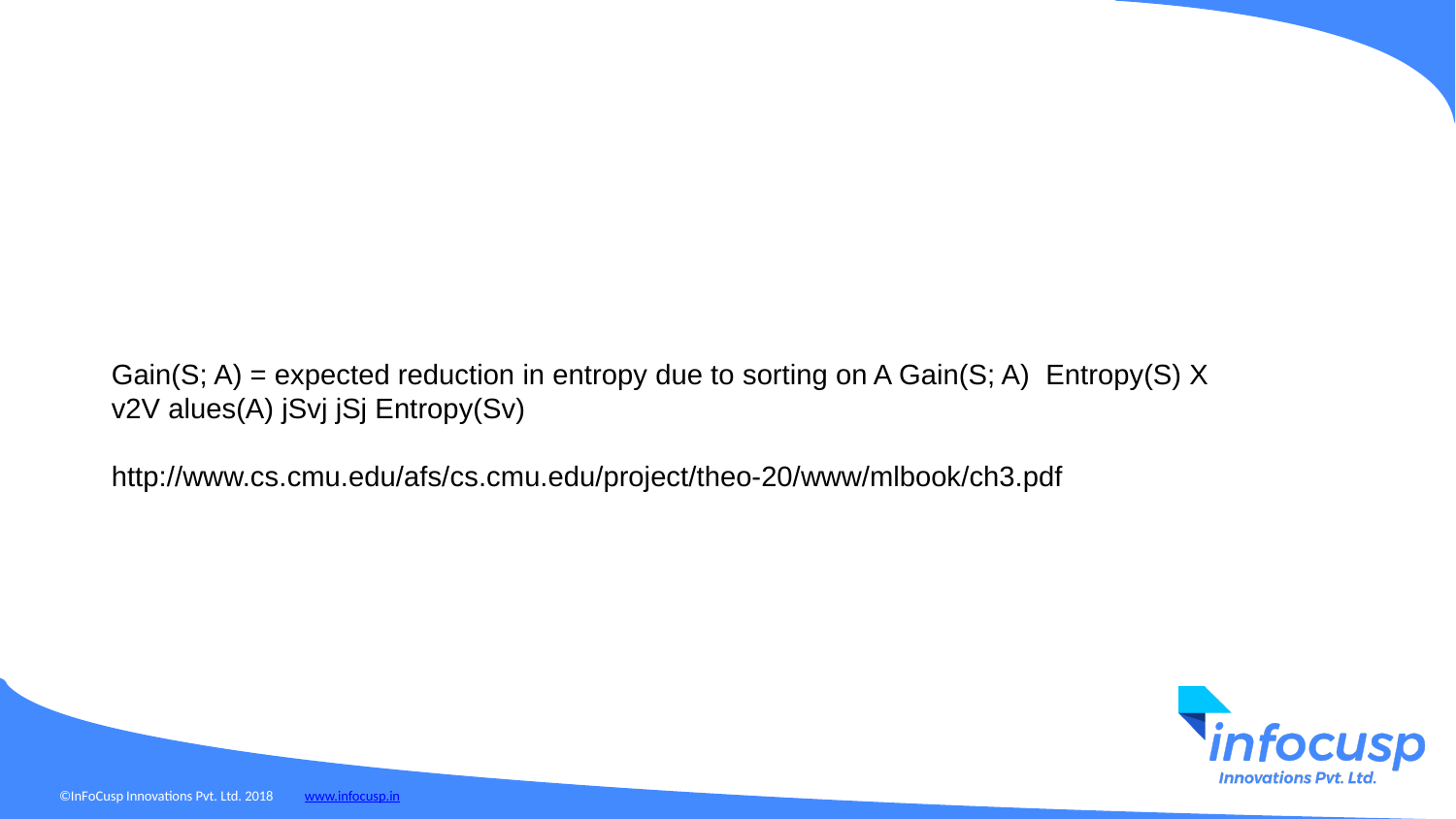

Gain(S; A) = expected reduction in entropy due to sorting on A Gain(S; A)  Entropy(S) X v2V alues(A) jSvj jSj Entropy(Sv)

http://www.cs.cmu.edu/afs/cs.cmu.edu/project/theo-20/www/mlbook/ch3.pdf